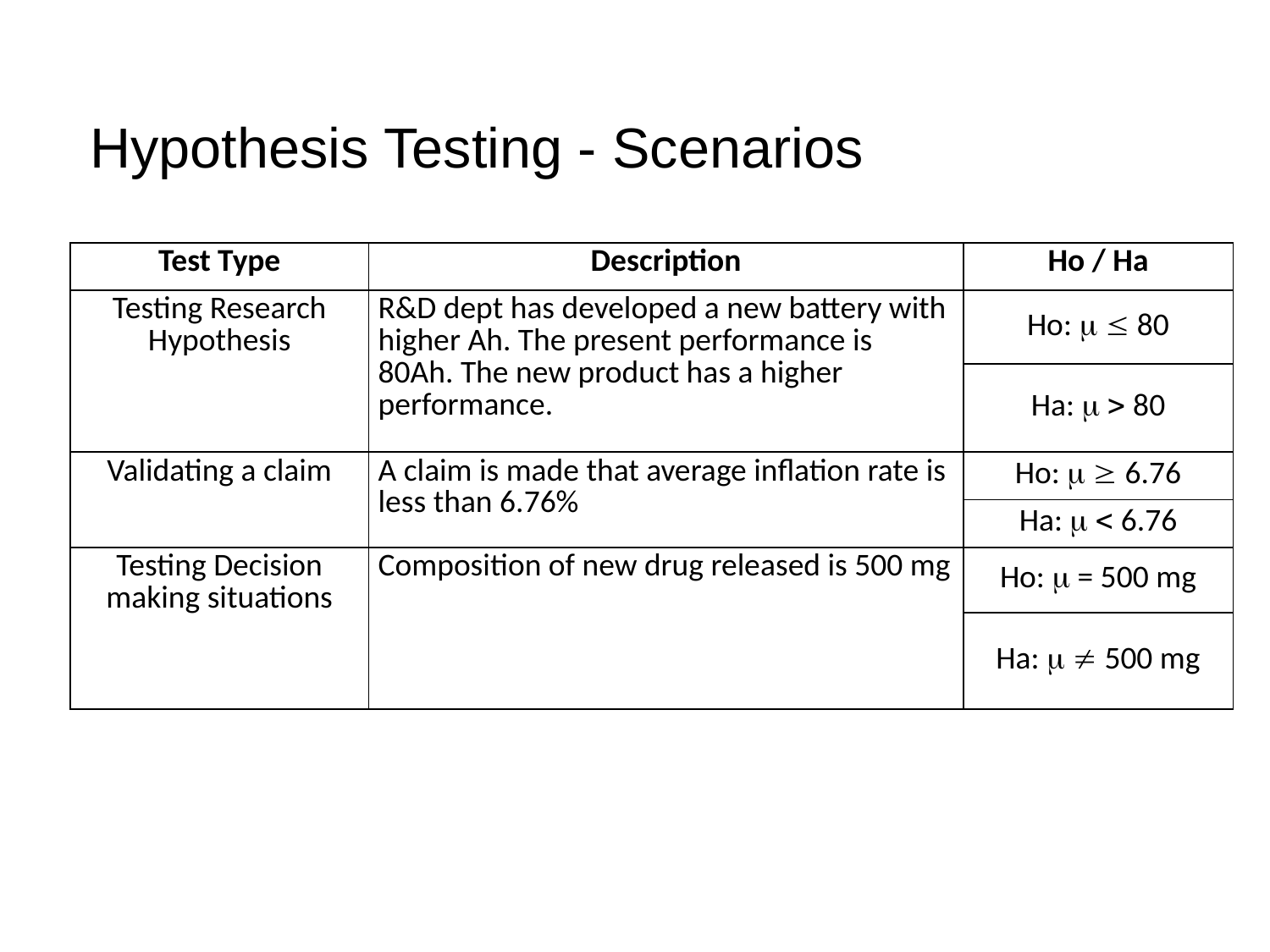

Hypothesis Testing - Scenarios
| Test Type | Description | Ho / Ha |
| --- | --- | --- |
| Testing Research Hypothesis | R&D dept has developed a new battery with higher Ah. The present performance is 80Ah. The new product has a higher performance. | Ho: μ ≤ 80 |
|  |  | Ha: μ > 80 |
| Validating a claim | A claim is made that average inflation rate is less than 6.76% | Ho: μ ≥ 6.76 |
|  |  | Ha: μ < 6.76 |
| Testing Decision making situations | Composition of new drug released is 500 mg | Ho: μ = 500 mg |
|  |  | Ha: μ ≠ 500 mg |